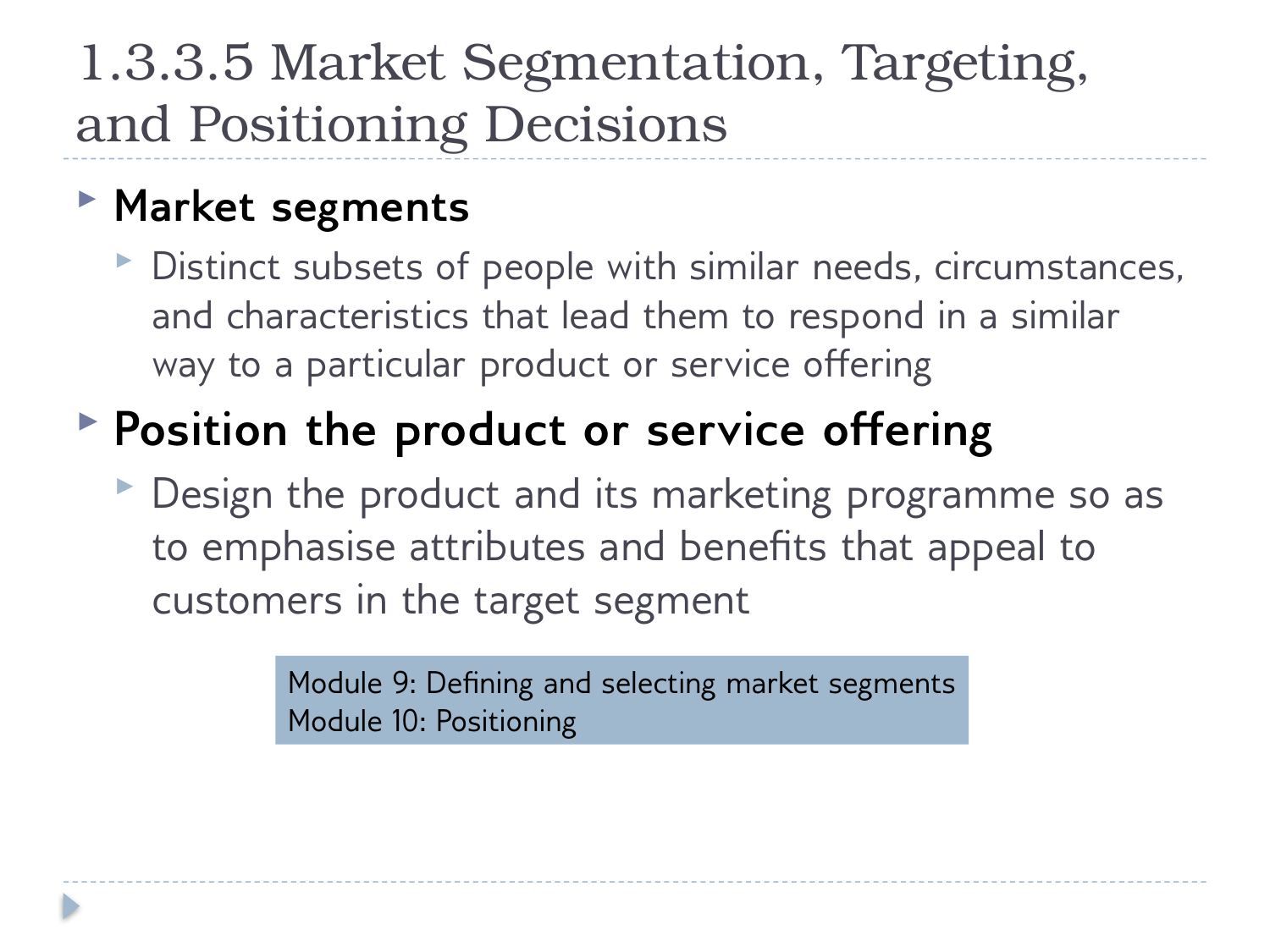

# 1.3.3.5 Market Segmentation, Targeting, and Positioning Decisions
Market segments
Distinct subsets of people with similar needs, circumstances, and characteristics that lead them to respond in a similar way to a particular product or service offering
Position the product or service offering
Design the product and its marketing programme so as to emphasise attributes and benefits that appeal to customers in the target segment
Module 9: Defining and selecting market segments
Module 10: Positioning